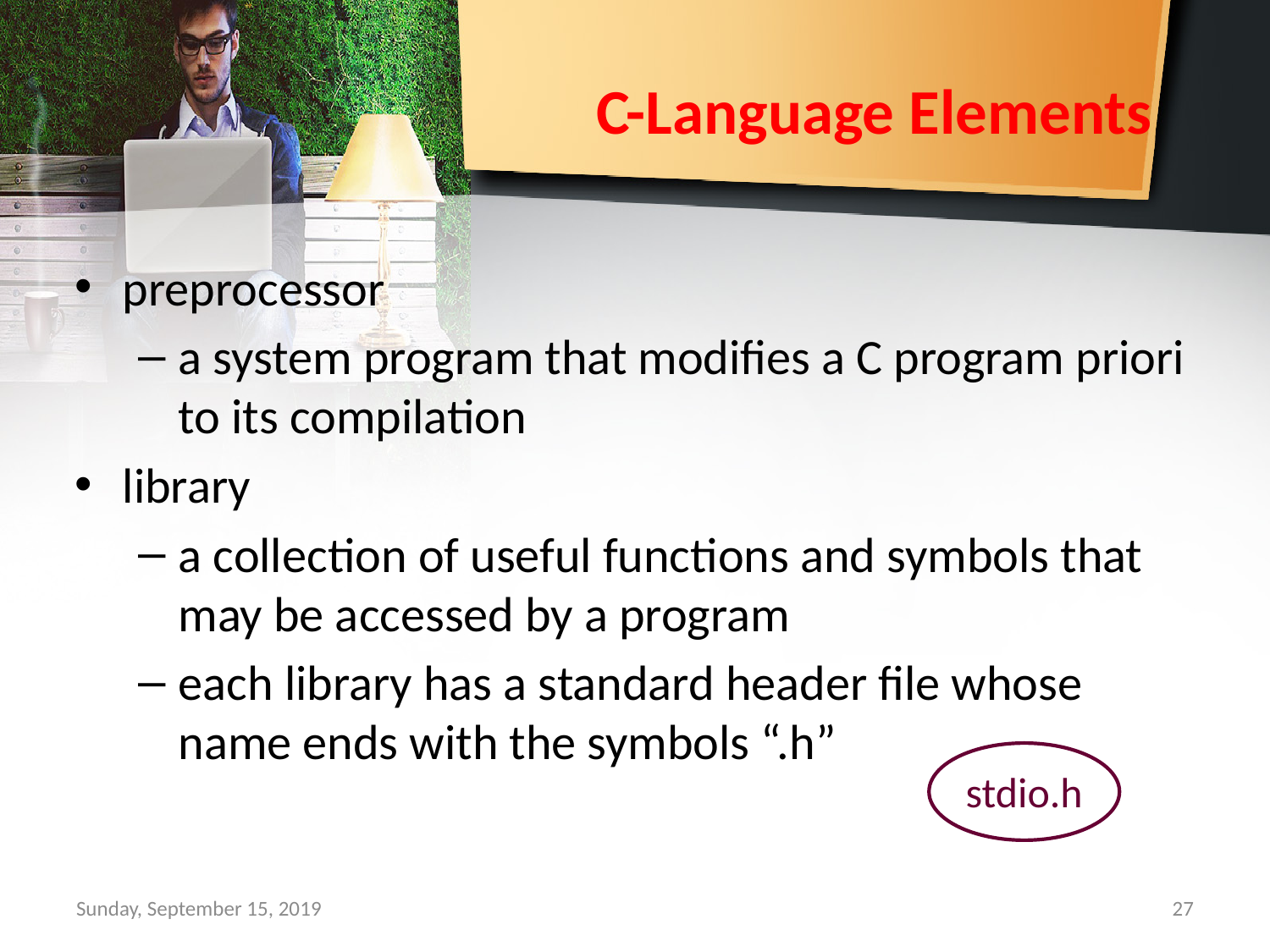

# C-Language Elements
preprocessor
a system program that modifies a C program priori to its compilation
library
a collection of useful functions and symbols that may be accessed by a program
each library has a standard header file whose name ends with the symbols “.h”

stdio.h
Sunday, September 15, 2019
27